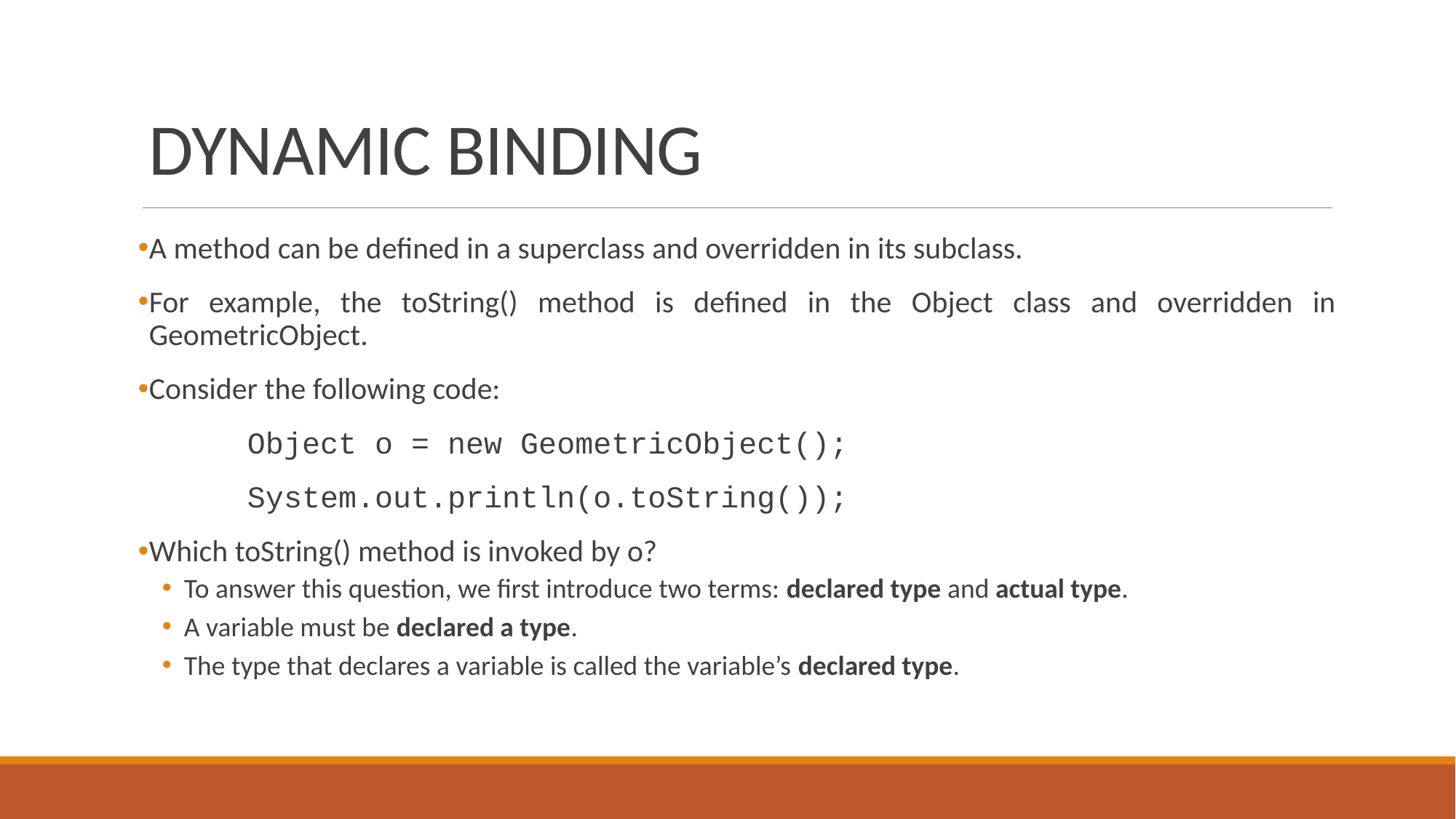

# DYNAMIC BINDING
A method can be defined in a superclass and overridden in its subclass.
For example, the toString() method is defined in the Object class and overridden in GeometricObject.
Consider the following code:
	Object o = new GeometricObject();
	System.out.println(o.toString());
Which toString() method is invoked by o?
To answer this question, we first introduce two terms: declared type and actual type.
A variable must be declared a type.
The type that declares a variable is called the variable’s declared type.